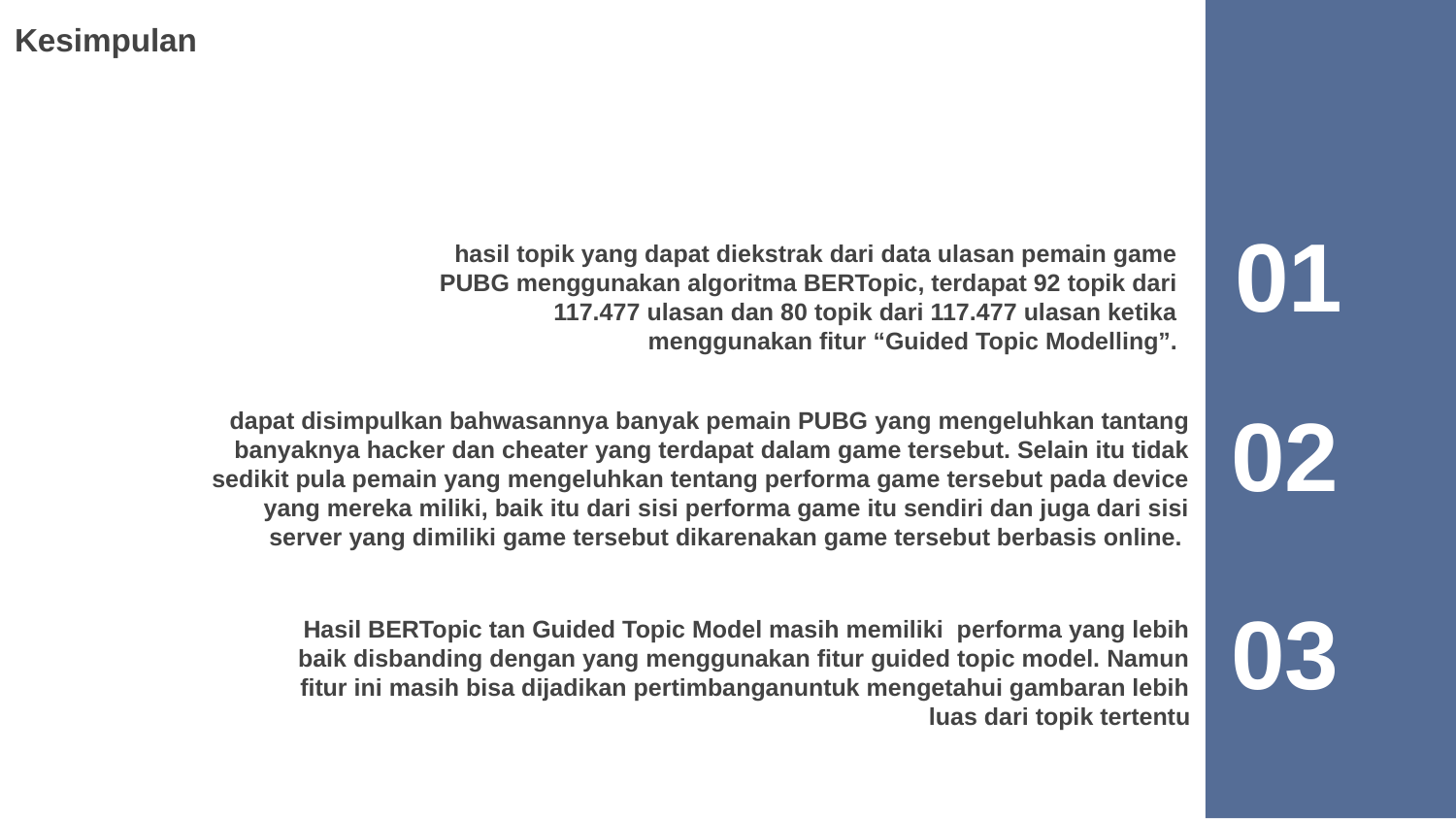

Kesimpulan
01
# hasil topik yang dapat diekstrak dari data ulasan pemain game PUBG menggunakan algoritma BERTopic, terdapat 92 topik dari 117.477 ulasan dan 80 topik dari 117.477 ulasan ketika menggunakan fitur “Guided Topic Modelling”.

02

dapat disimpulkan bahwasannya banyak pemain PUBG yang mengeluhkan tantang banyaknya hacker dan cheater yang terdapat dalam game tersebut. Selain itu tidak sedikit pula pemain yang mengeluhkan tentang performa game tersebut pada device yang mereka miliki, baik itu dari sisi performa game itu sendiri dan juga dari sisi server yang dimiliki game tersebut dikarenakan game tersebut berbasis online.
03

Hasil BERTopic tan Guided Topic Model masih memiliki  performa yang lebih baik disbanding dengan yang menggunakan fitur guided topic model. Namun fitur ini masih bisa dijadikan pertimbanganuntuk mengetahui gambaran lebih luas dari topik tertentu